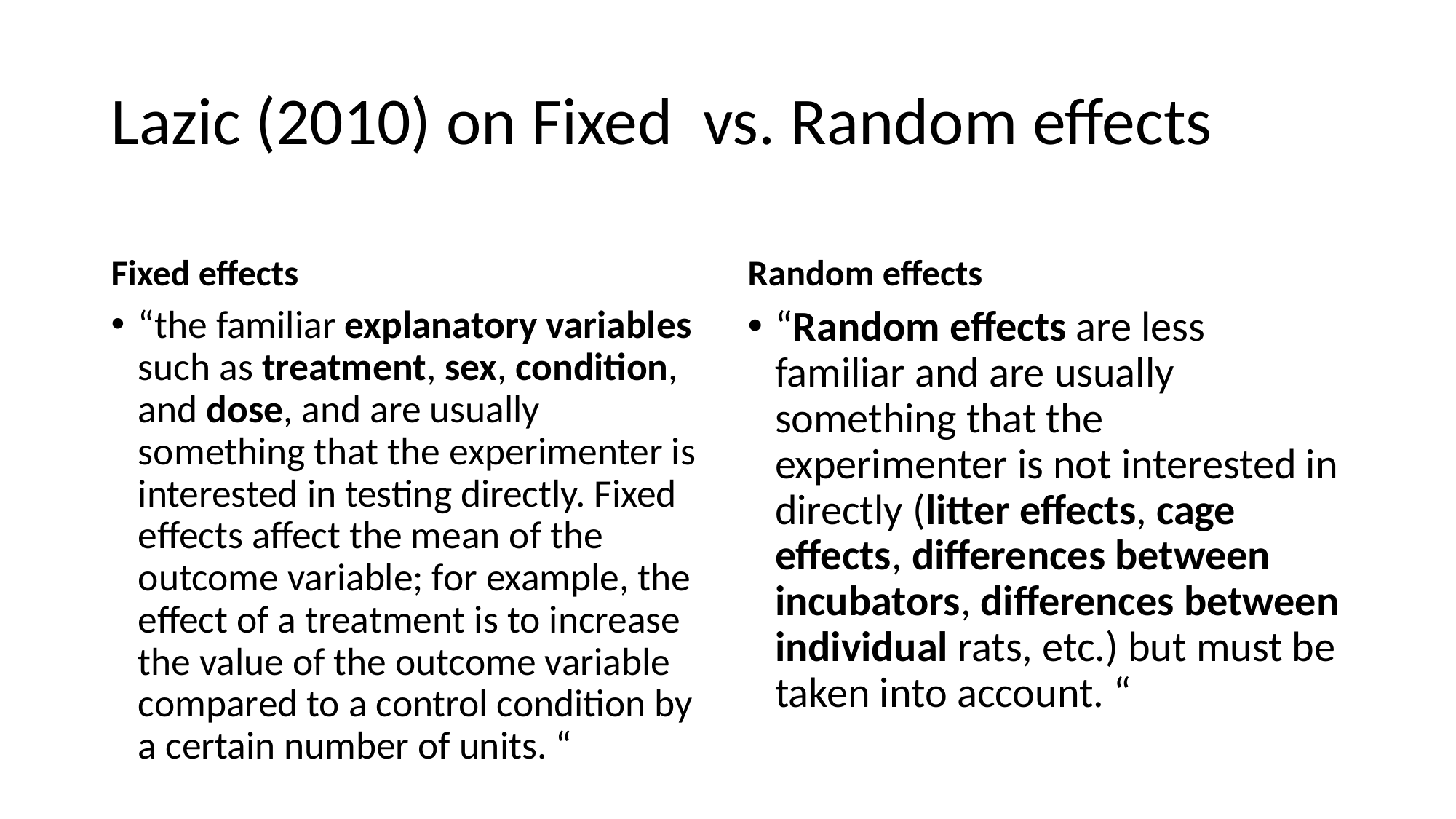

# Lazic (2010) on Fixed  vs. Random effects
Fixed effects
Random effects
“the familiar explanatory variables such as treatment, sex, condition, and dose, and are usually something that the experimenter is interested in testing directly. Fixed effects affect the mean of the outcome variable; for example, the effect of a treatment is to increase the value of the outcome variable compared to a control condition by a certain number of units. “
“Random effects are less familiar and are usually something that the experimenter is not interested in directly (litter effects, cage effects, differences between incubators, differences between individual rats, etc.) but must be taken into account. “